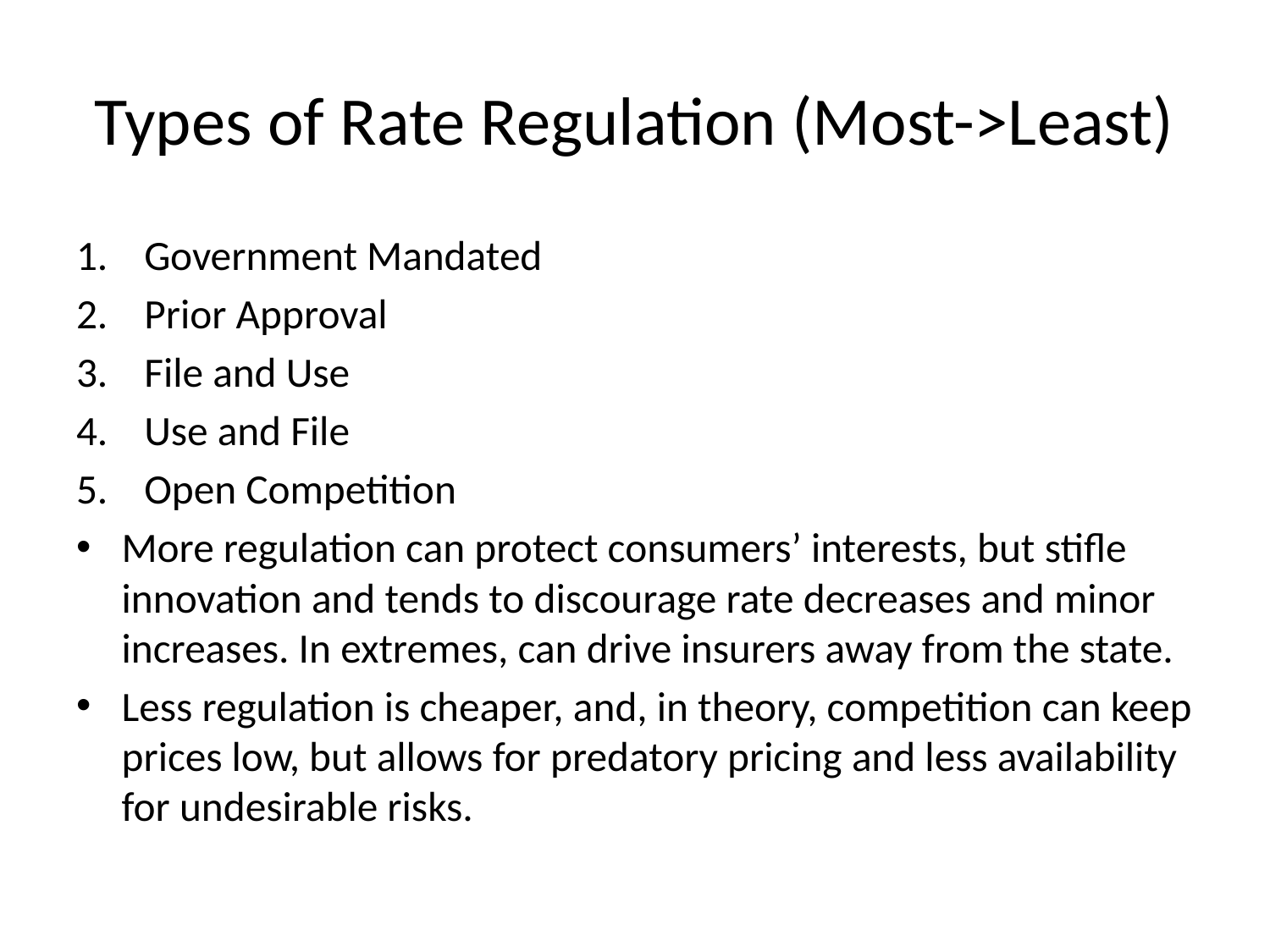

# Types of Rate Regulation (Most->Least)
Government Mandated
Prior Approval
File and Use
Use and File
Open Competition
More regulation can protect consumers’ interests, but stifle innovation and tends to discourage rate decreases and minor increases. In extremes, can drive insurers away from the state.
Less regulation is cheaper, and, in theory, competition can keep prices low, but allows for predatory pricing and less availability for undesirable risks.